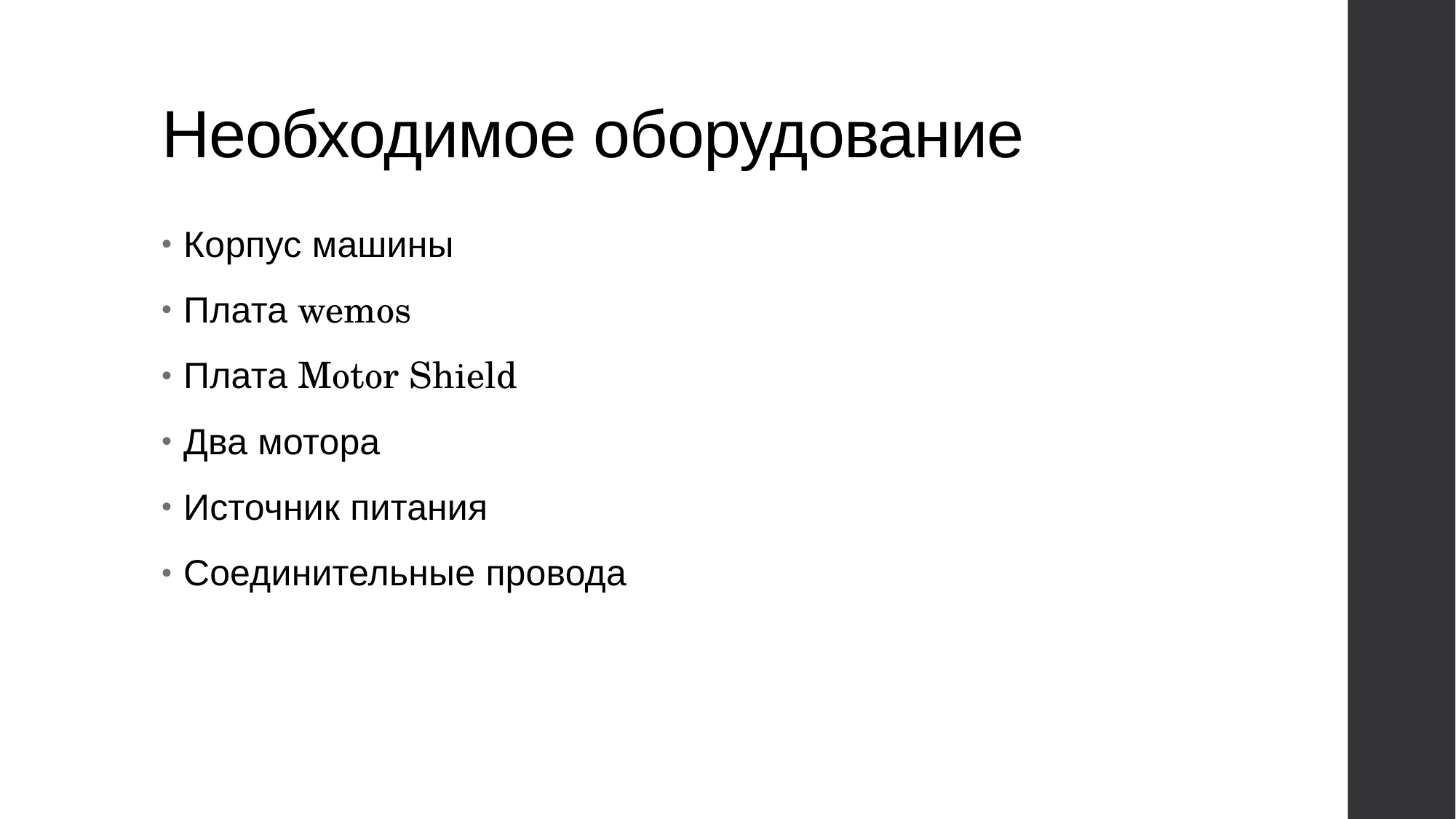

# Необходимое оборудование
Корпус машины
Плата wemos
Плата Motor Shield
Два мотора
Источник питания
Соединительные провода